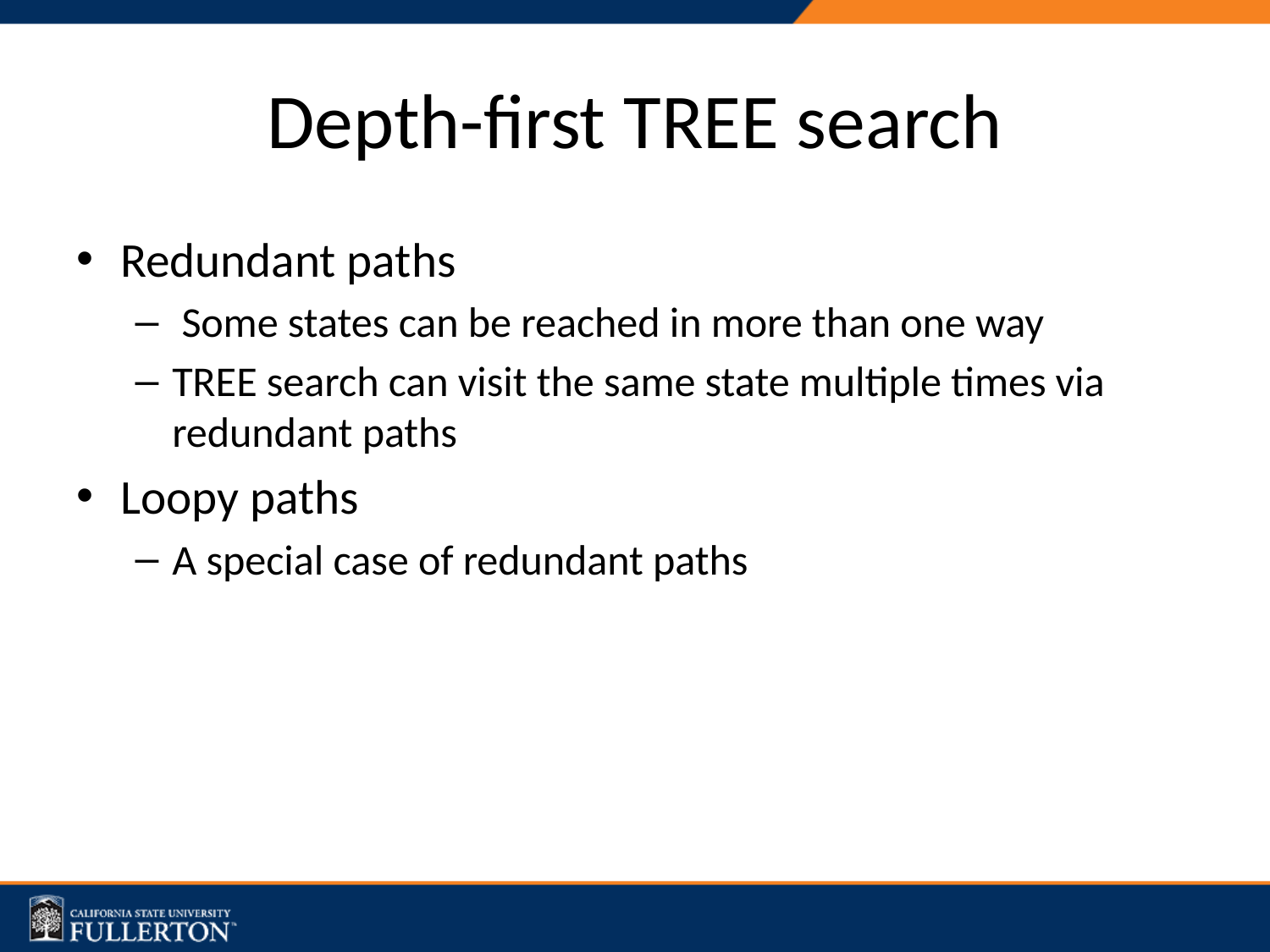

# Depth-first TREE search
Redundant paths
 Some states can be reached in more than one way
TREE search can visit the same state multiple times via redundant paths
Loopy paths
A special case of redundant paths